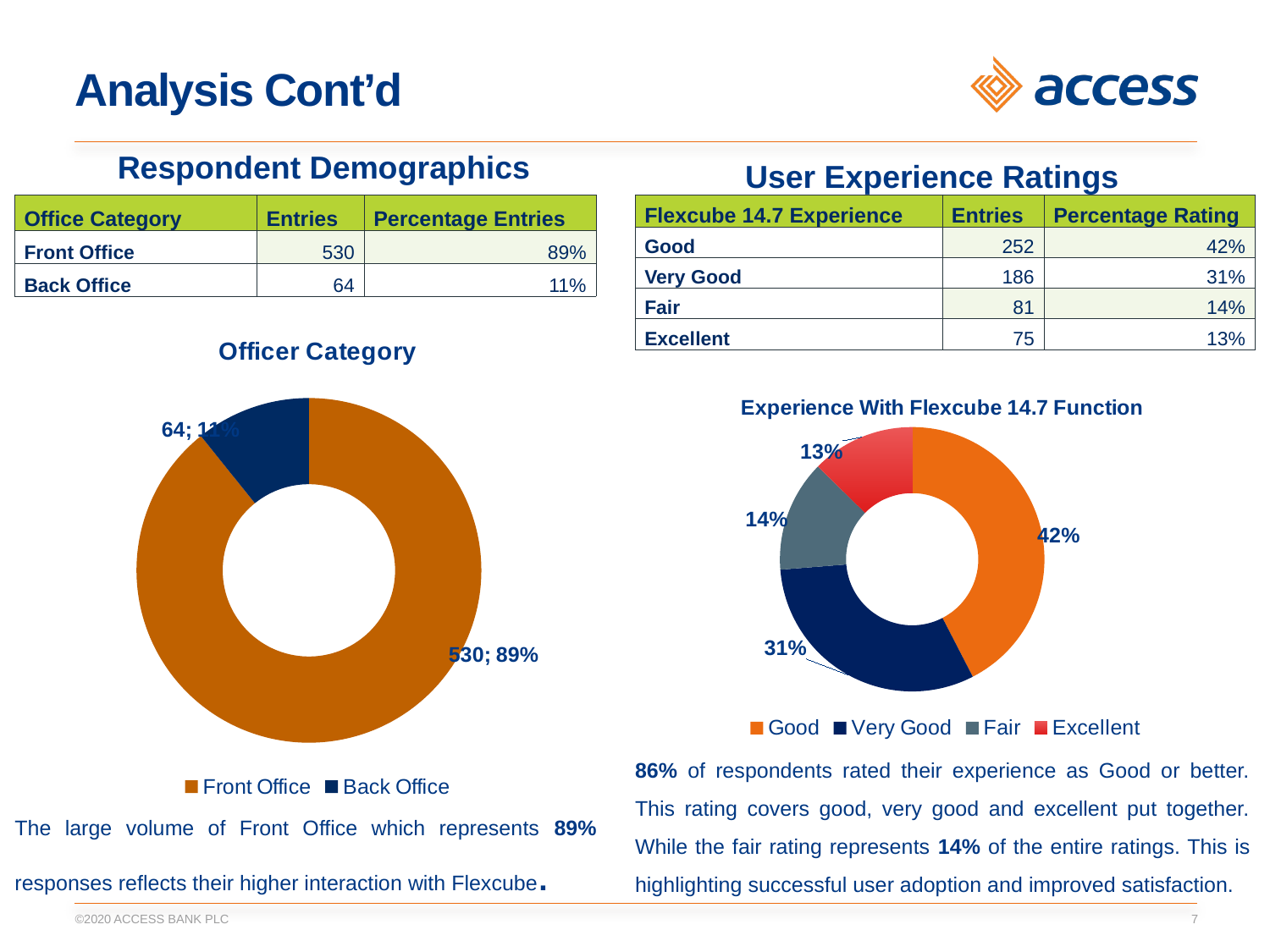

# Analysis Cont’d
User Experience Ratings
Respondent Demographics
| Flexcube 14.7 Experience | Entries | Percentage Rating |
| --- | --- | --- |
| Good | 252 | 42% |
| Very Good | 186 | 31% |
| Fair | 81 | 14% |
| Excellent | 75 | 13% |
| Office Category | Entries | Percentage Entries |
| --- | --- | --- |
| Front Office | 530 | 89% |
| Back Office | 64 | 11% |

### Chart: Officer Category

| Category | Entries |
|---|---|
| Front Office | 530.0 |
| Back Office | 64.0 |

### Chart: Experience With Flexcube 14.7 Function

| Category | Entries |
|---|---|
| Good | 252.0 |
| Very Good | 186.0 |
| Fair | 81.0 |
| Excellent | 75.0 |
86% of respondents rated their experience as Good or better. This rating covers good, very good and excellent put together. While the fair rating represents 14% of the entire ratings. This is highlighting successful user adoption and improved satisfaction.
The large volume of Front Office which represents 89% responses reflects their higher interaction with Flexcube.
©2020 ACCESS BANK PLC
7